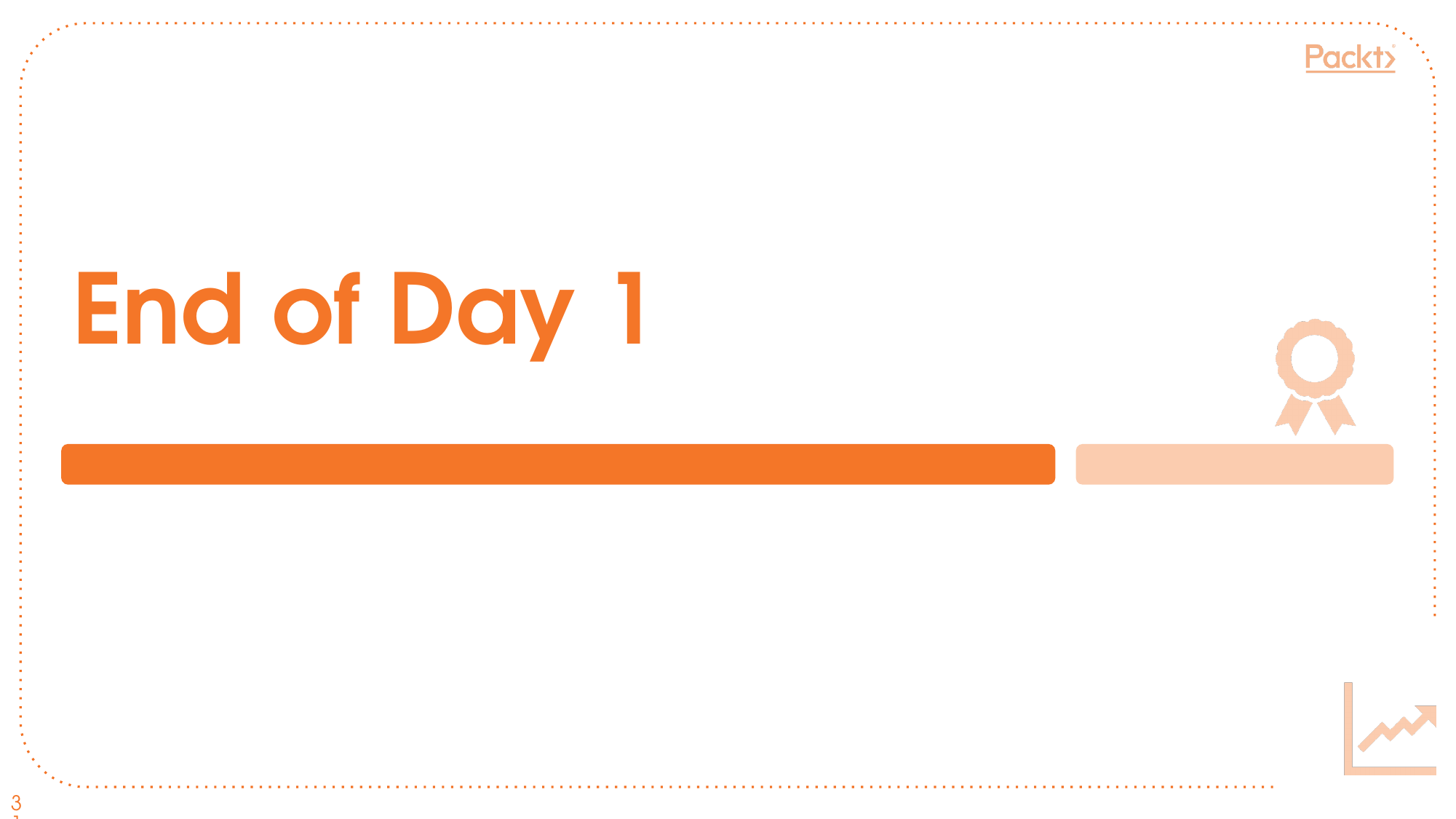

Slide33
# End of Day 1
31